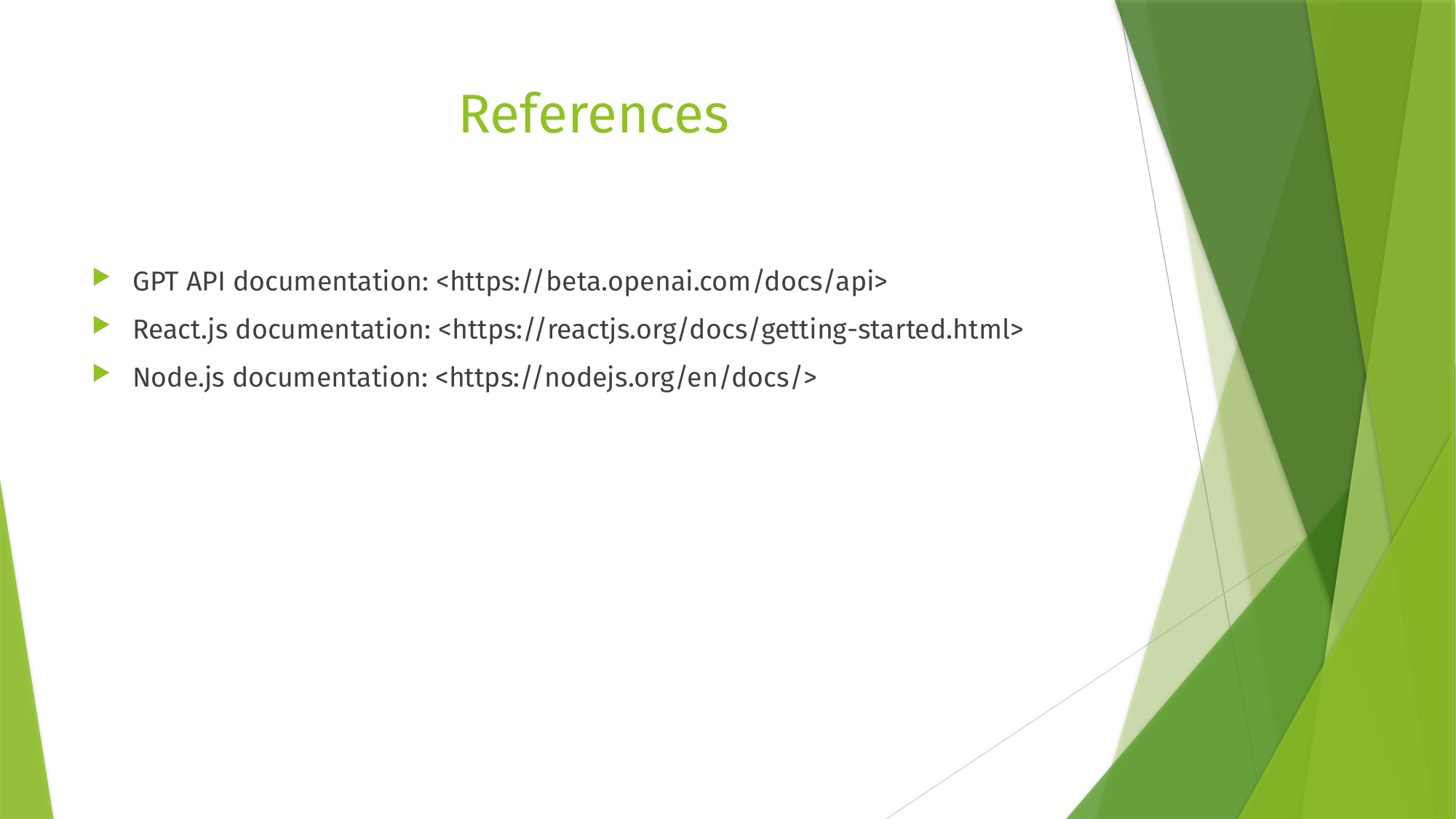

# References
GPT API documentation: <https://beta.openai.com/docs/api>
React.js documentation: <https://reactjs.org/docs/getting-started.html>
Node.js documentation: <https://nodejs.org/en/docs/>